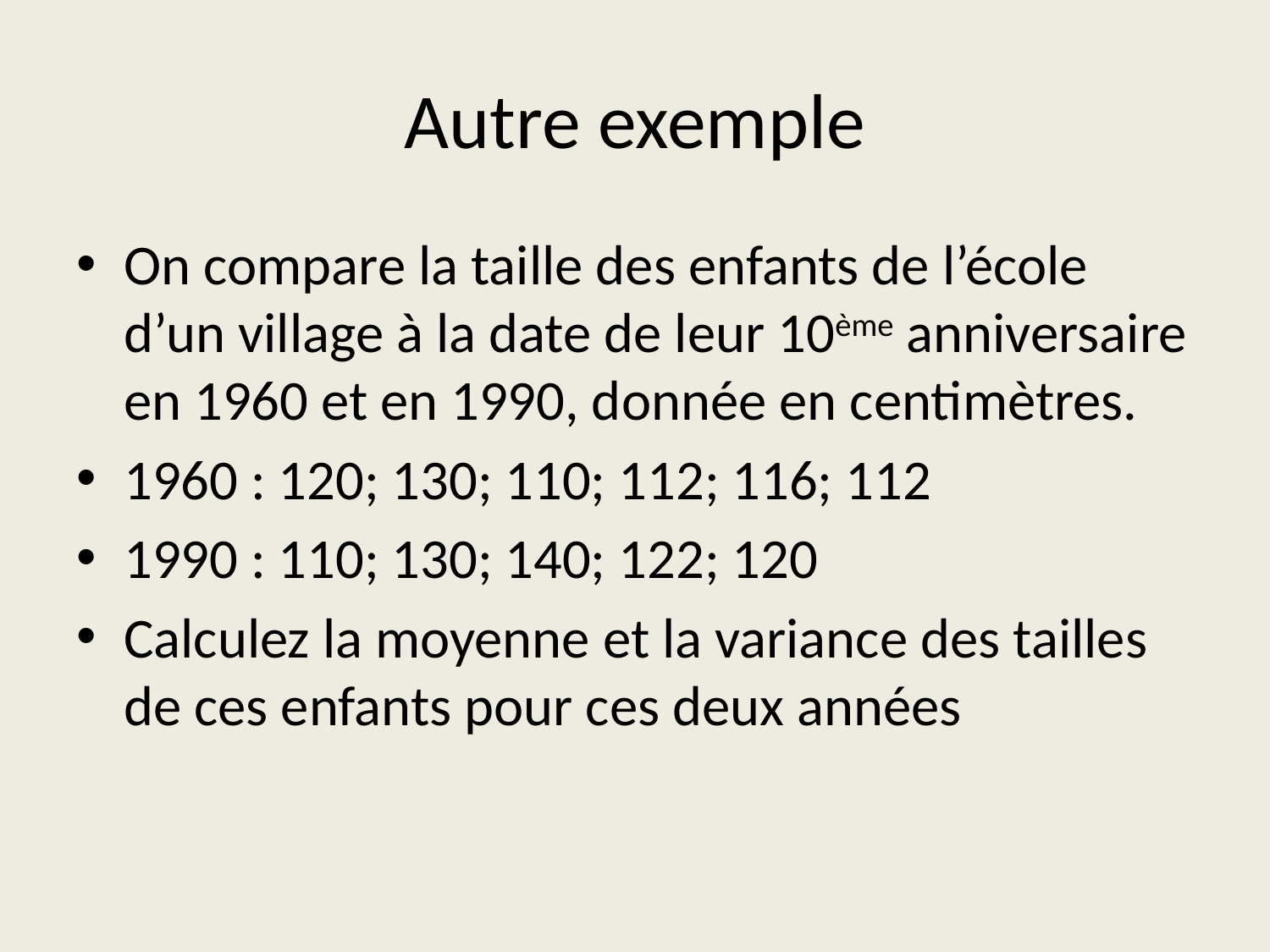

# Autre exemple
On compare la taille des enfants de l’école d’un village à la date de leur 10ème anniversaire en 1960 et en 1990, donnée en centimètres.
1960 : 120; 130; 110; 112; 116; 112
1990 : 110; 130; 140; 122; 120
Calculez la moyenne et la variance des tailles de ces enfants pour ces deux années